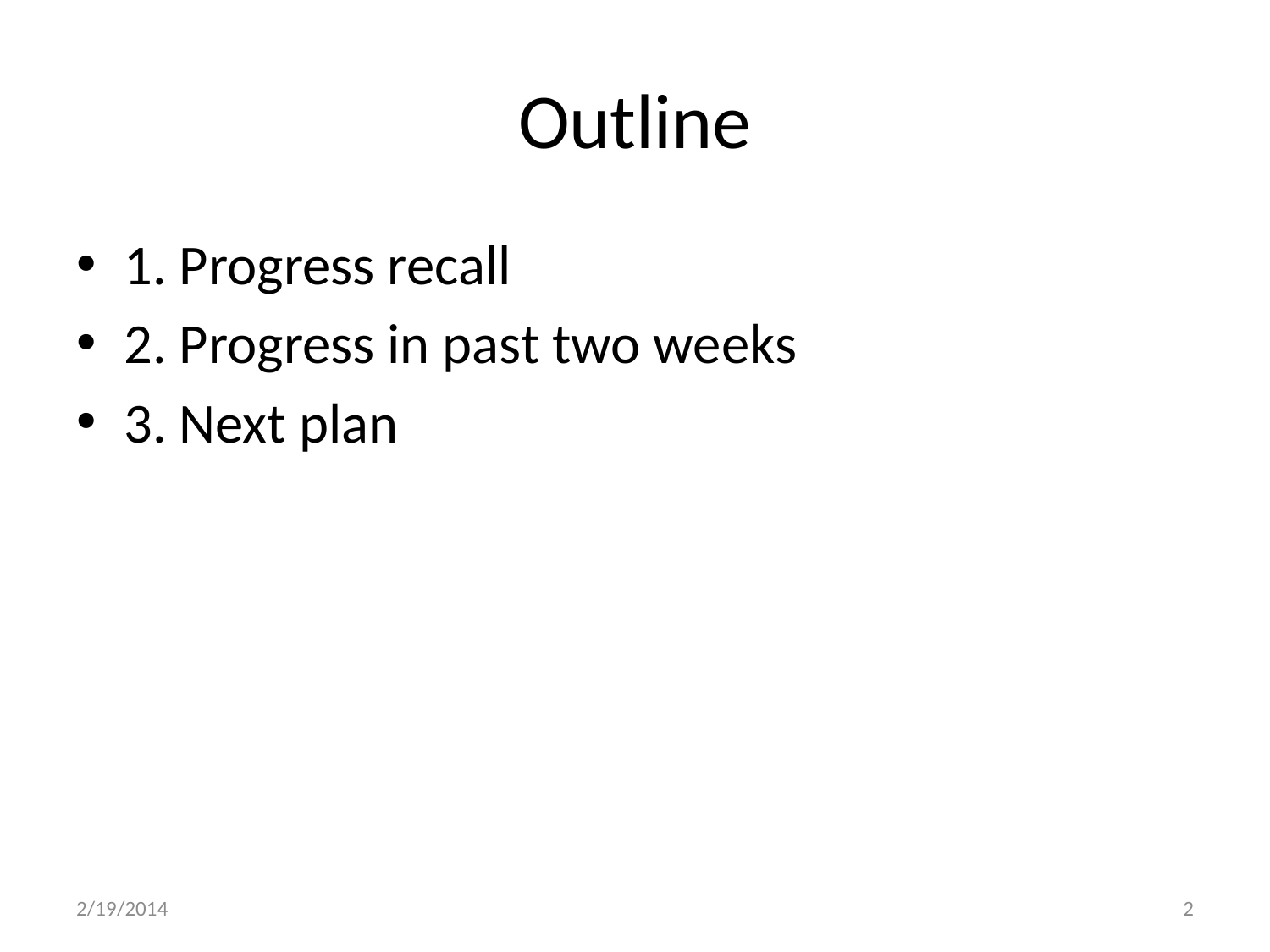

# Outline
1. Progress recall
2. Progress in past two weeks
3. Next plan
2/19/2014
2